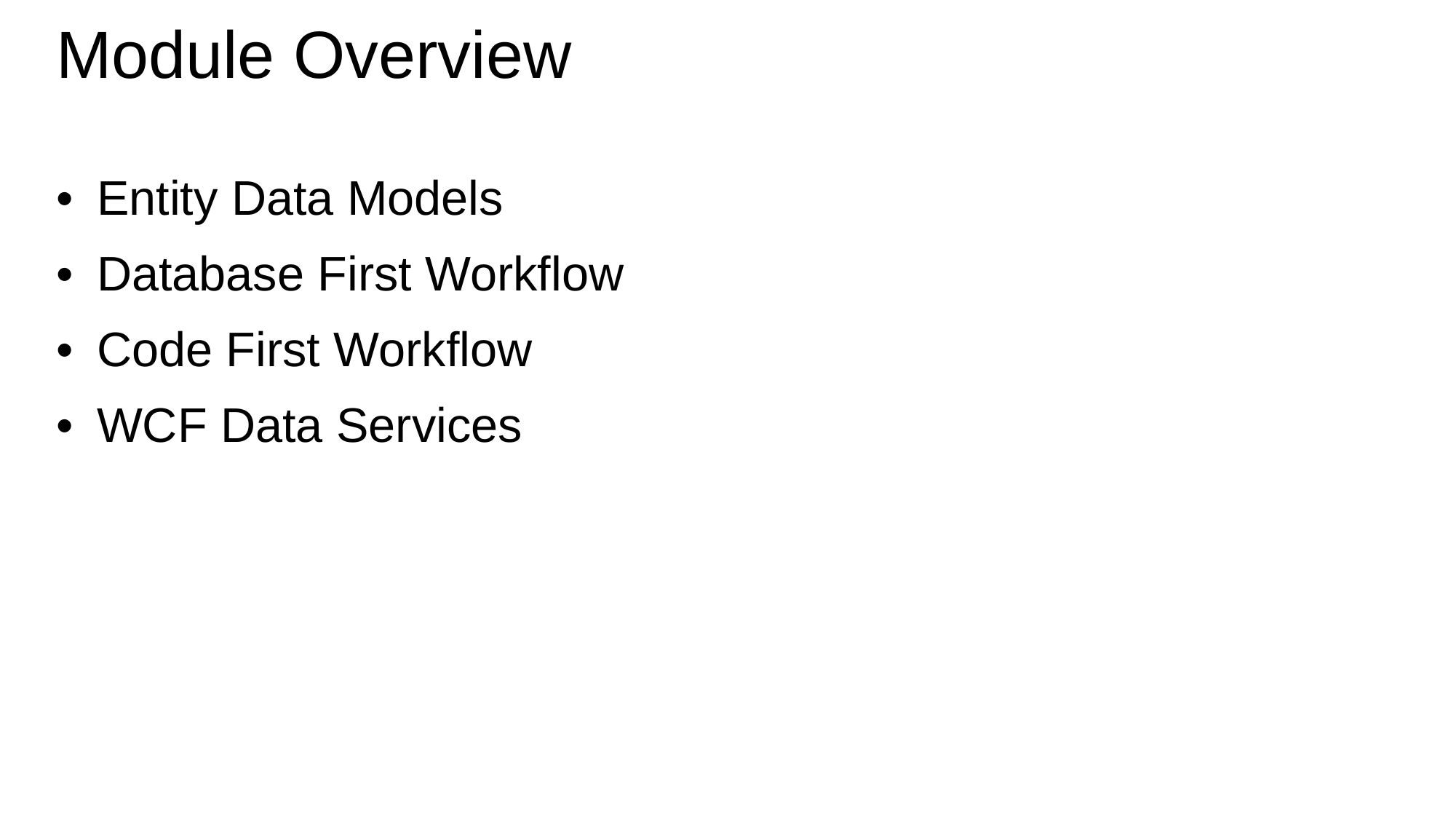

# Module Overview
Entity Data Models
Database First Workflow
Code First Workflow
WCF Data Services